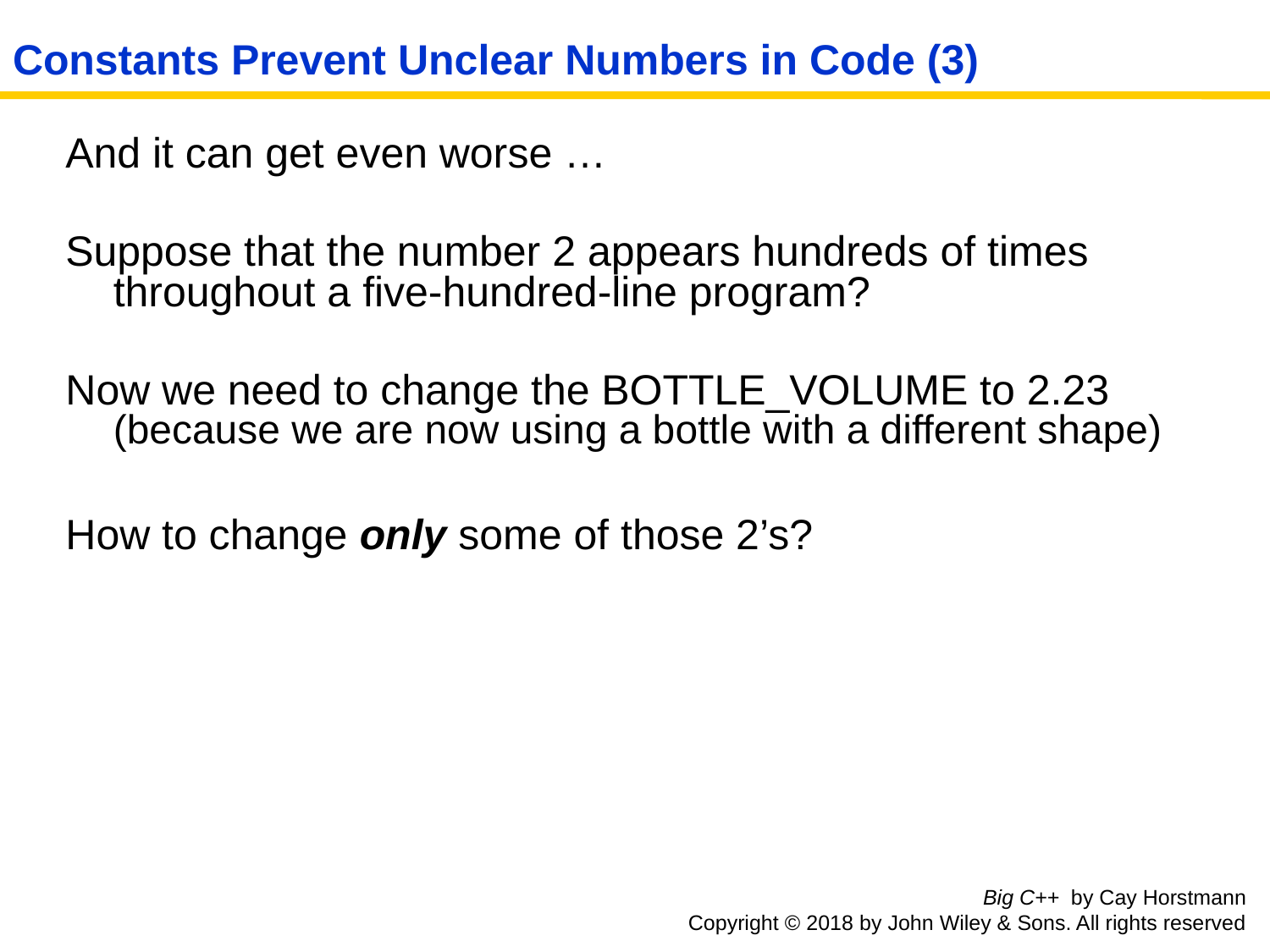

# Constants Prevent Unclear Numbers in Code (3)
And it can get even worse …

Suppose that the number 2 appears hundreds of times throughout a five-hundred-line program?

Now we need to change the BOTTLE_VOLUME to 2.23 (because we are now using a bottle with a different shape)

How to change only some of those 2’s?
Big C++  by Cay Horstmann
Copyright © 2018 by John Wiley & Sons. All rights reserved